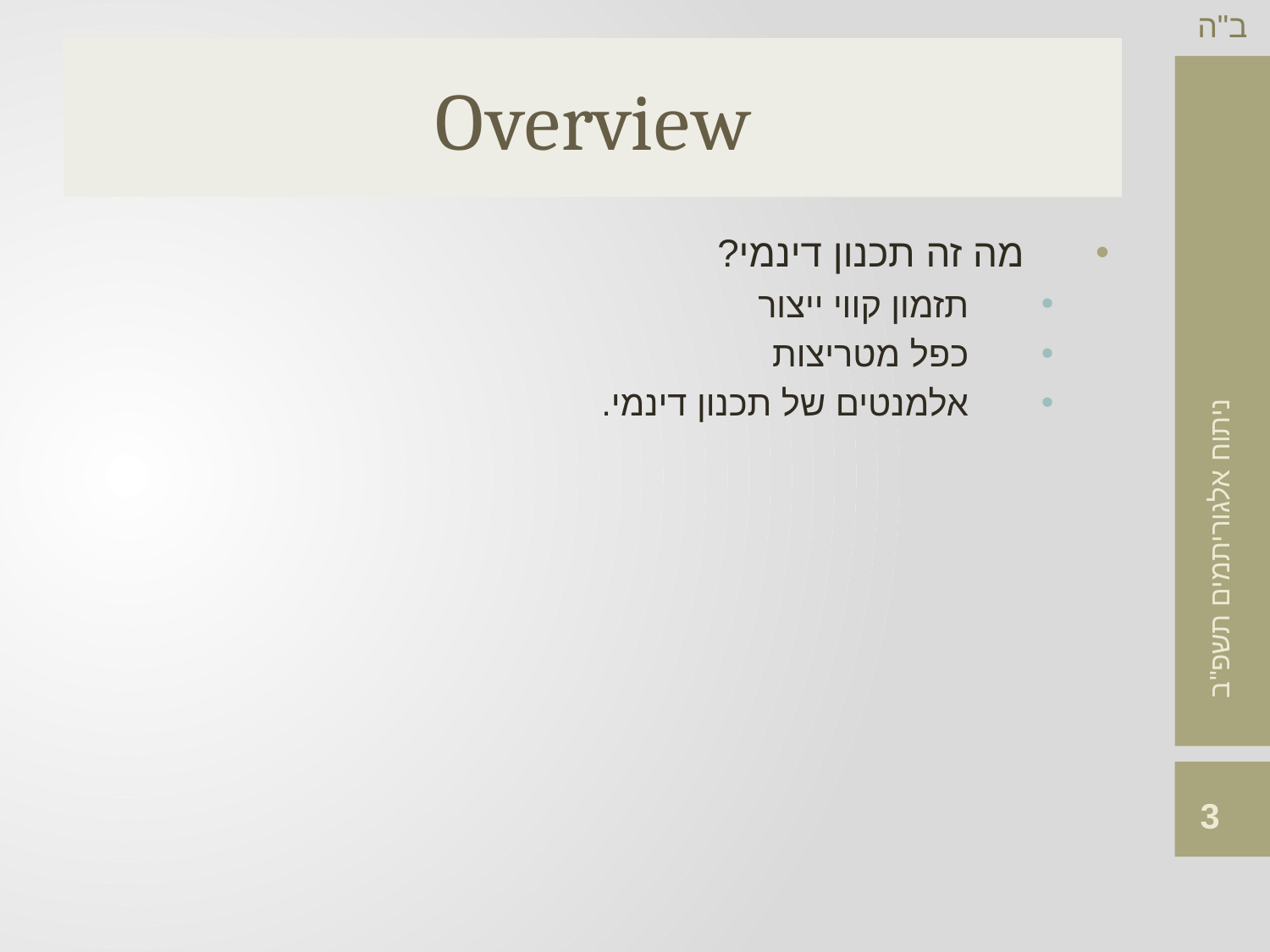

# Overview
מה זה תכנון דינמי?
תזמון קווי ייצור
כפל מטריצות
אלמנטים של תכנון דינמי.
3